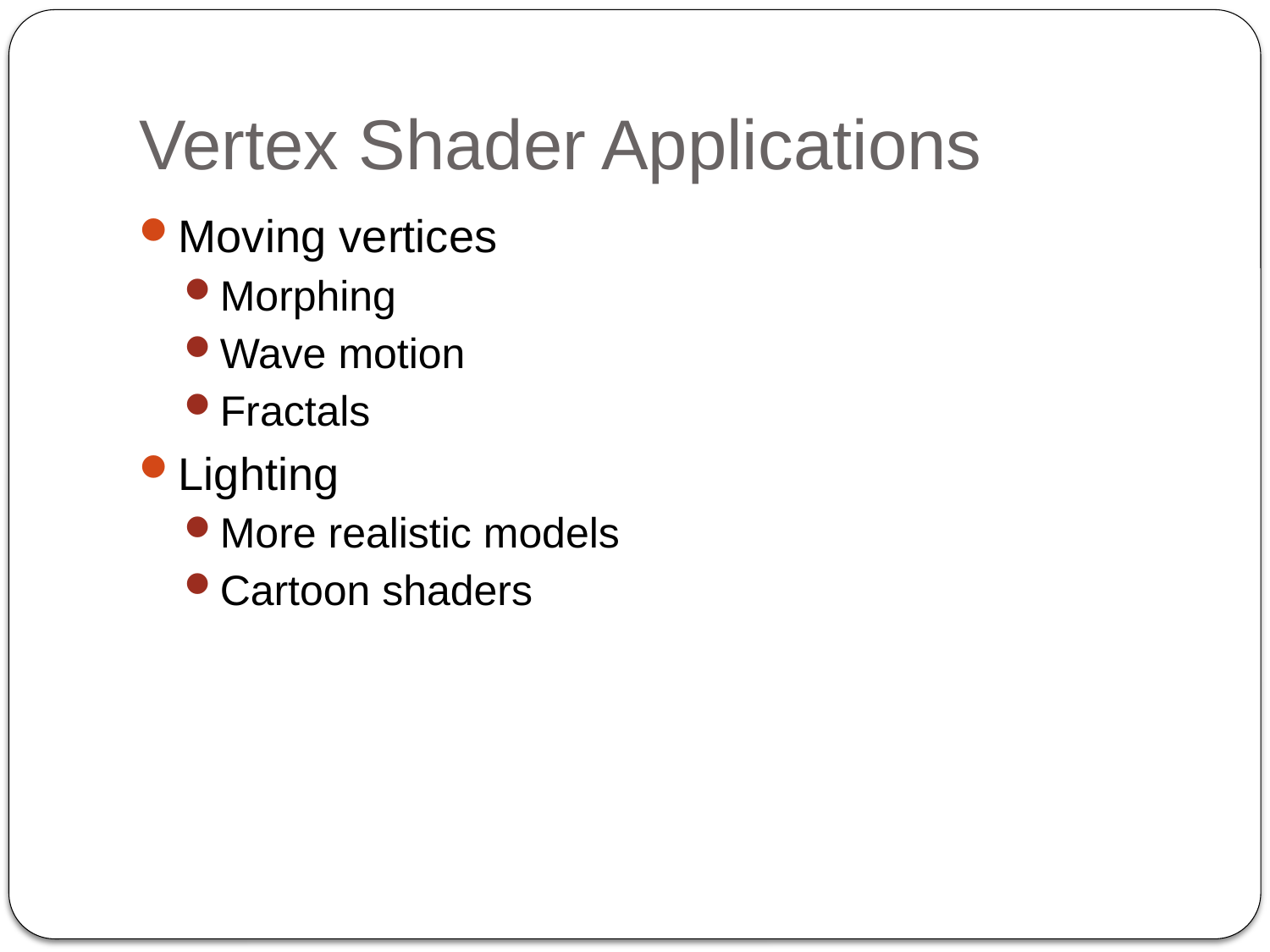

# Vertex Shader Applications
Moving vertices
Morphing
Wave motion
Fractals
Lighting
More realistic models
Cartoon shaders